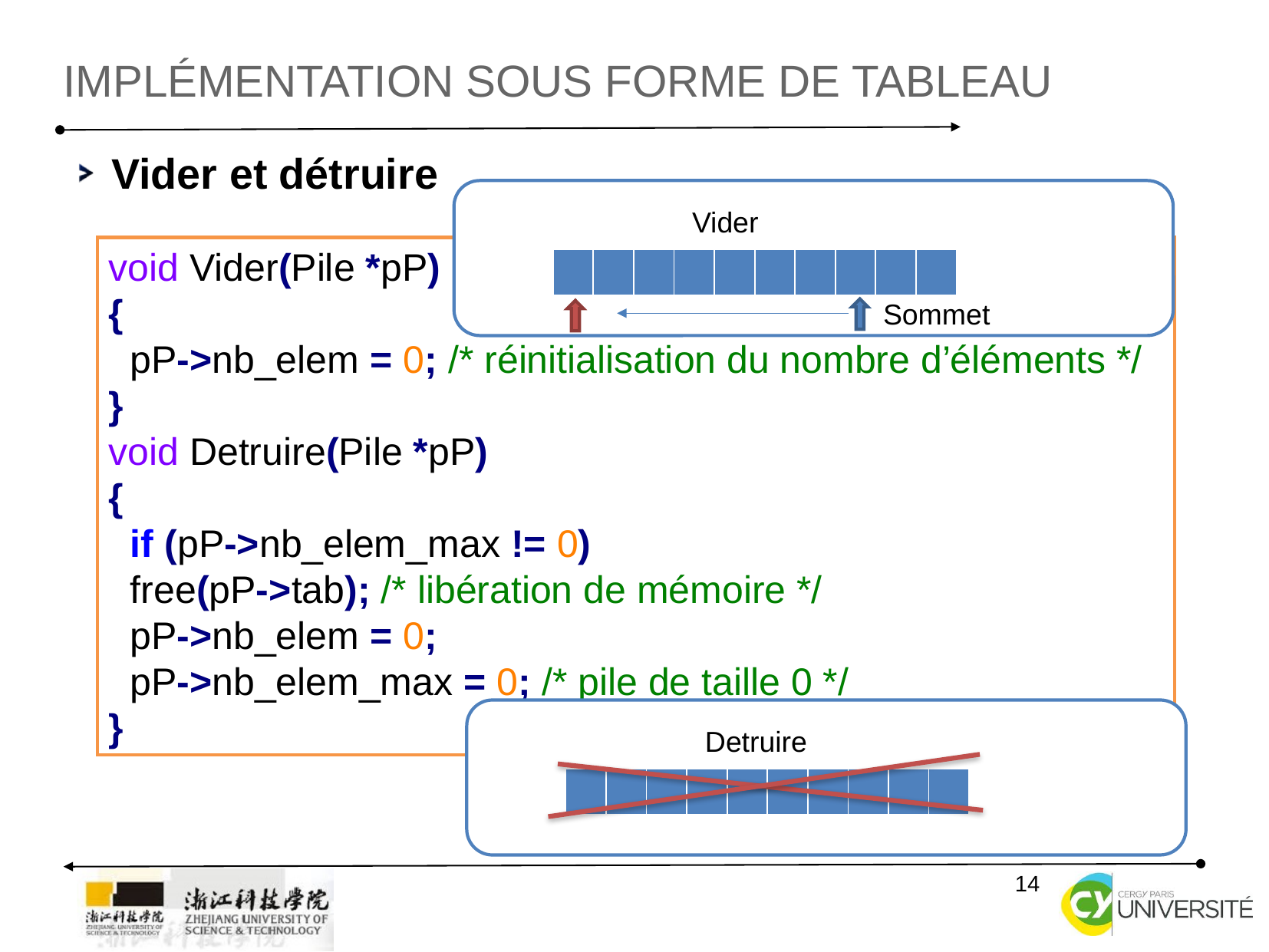

IMPLÉMENTATION SOUS FORME DE TABLEAU
Vider et détruire

Vider
void Vider(Pile *pP)
{
  pP->nb_elem = 0; /* réinitialisation du nombre d’éléments */
}
void Detruire(Pile *pP)
{
  if (pP->nb_elem_max != 0)
  free(pP->tab); /* libération de mémoire */
  pP->nb_elem = 0;
  pP->nb_elem_max = 0; /* pile de taille 0 */
}
|  |  |  |  |  |  |  |  |  |  |
| --- | --- | --- | --- | --- | --- | --- | --- | --- | --- |
Sommet

Detruire
|  |  |  |  |  |  |  |  |  |  |
| --- | --- | --- | --- | --- | --- | --- | --- | --- | --- |